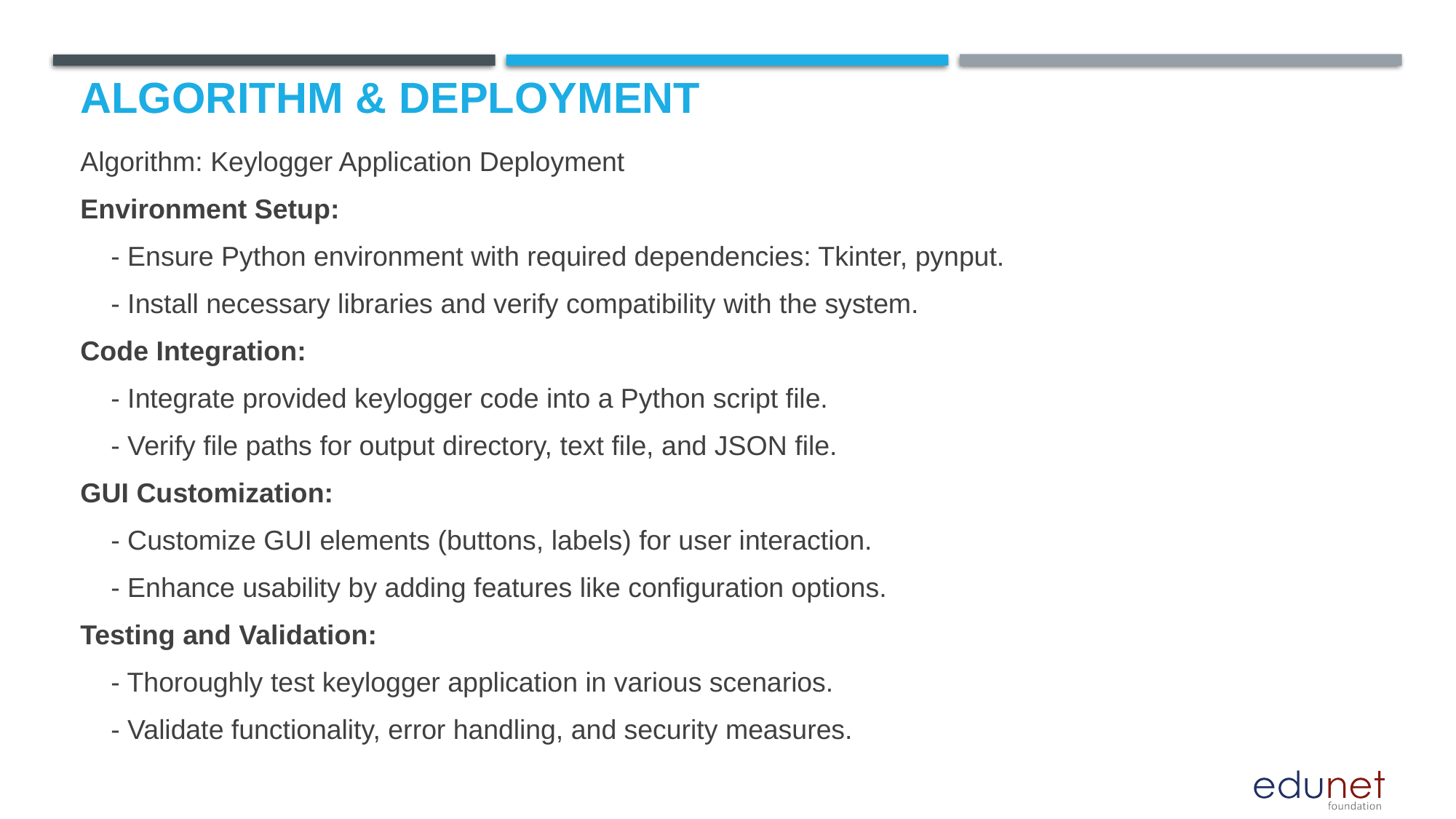

# Algorithm & Deployment
Algorithm: Keylogger Application Deployment
Environment Setup:
    - Ensure Python environment with required dependencies: Tkinter, pynput.
    - Install necessary libraries and verify compatibility with the system.
Code Integration:
    - Integrate provided keylogger code into a Python script file.
    - Verify file paths for output directory, text file, and JSON file.
GUI Customization:
    - Customize GUI elements (buttons, labels) for user interaction.
    - Enhance usability by adding features like configuration options.
Testing and Validation:
    - Thoroughly test keylogger application in various scenarios.
    - Validate functionality, error handling, and security measures.